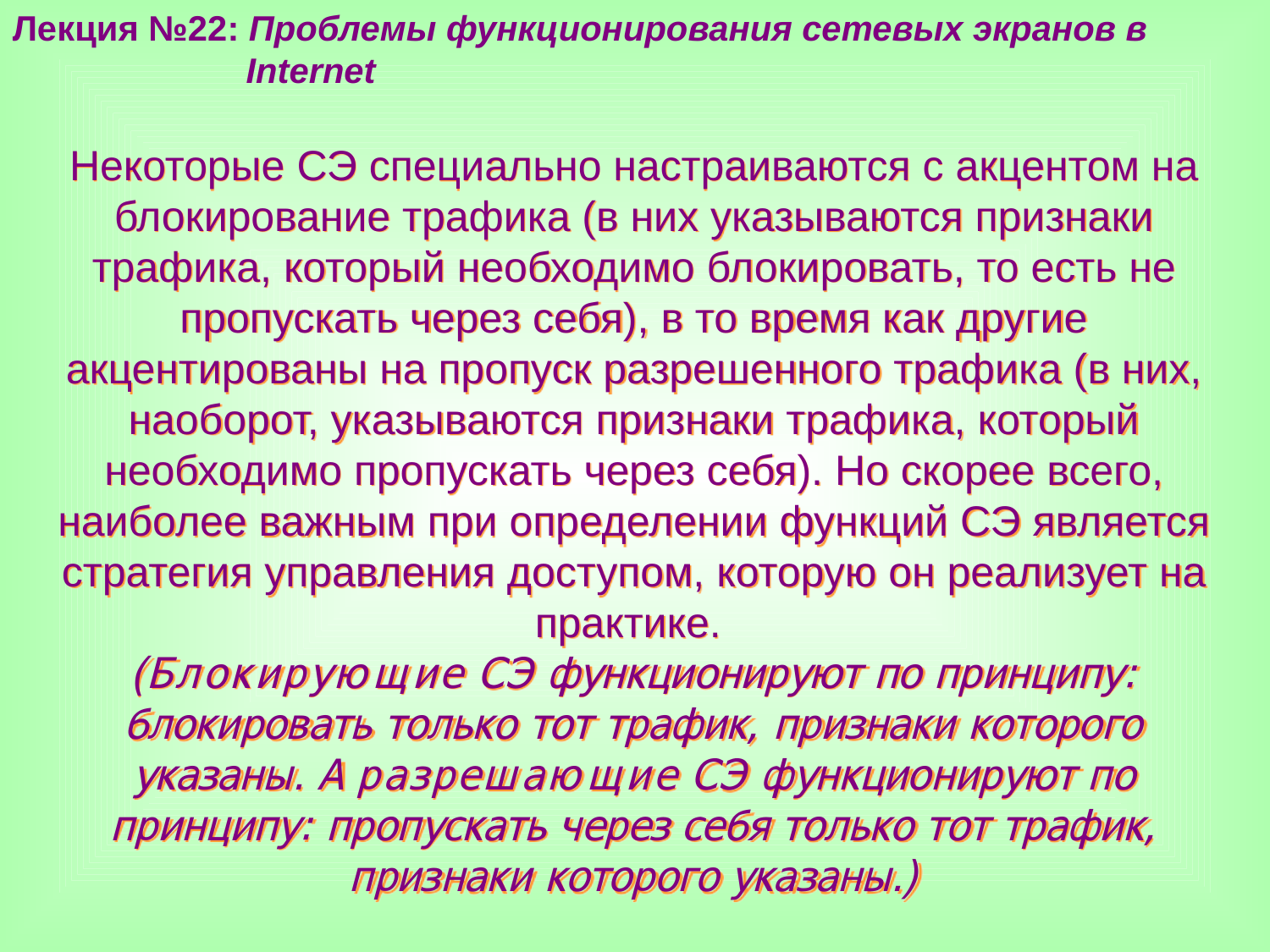

Лекция №22: Проблемы функционирования сетевых экранов в
                        Internet
Некоторые СЭ специально настраиваются с акцентом на блокирование трафика (в них указываются признаки трафика, который необходимо блокировать, то есть не пропускать через себя), в то время как другие акцентированы на пропуск разрешенного трафика (в них, наоборот, указываются признаки трафика, который необходимо пропускать через себя). Но скорее всего, наиболее важным при определении функций СЭ является стратегия управления доступом, которую он реализует на практике.
(Блокирующие СЭ функционируют по принципу: блокировать только тот трафик, признаки которого указаны. А разрешающие СЭ функционируют по принципу: пропускать через себя только тот трафик, признаки которого указаны.)